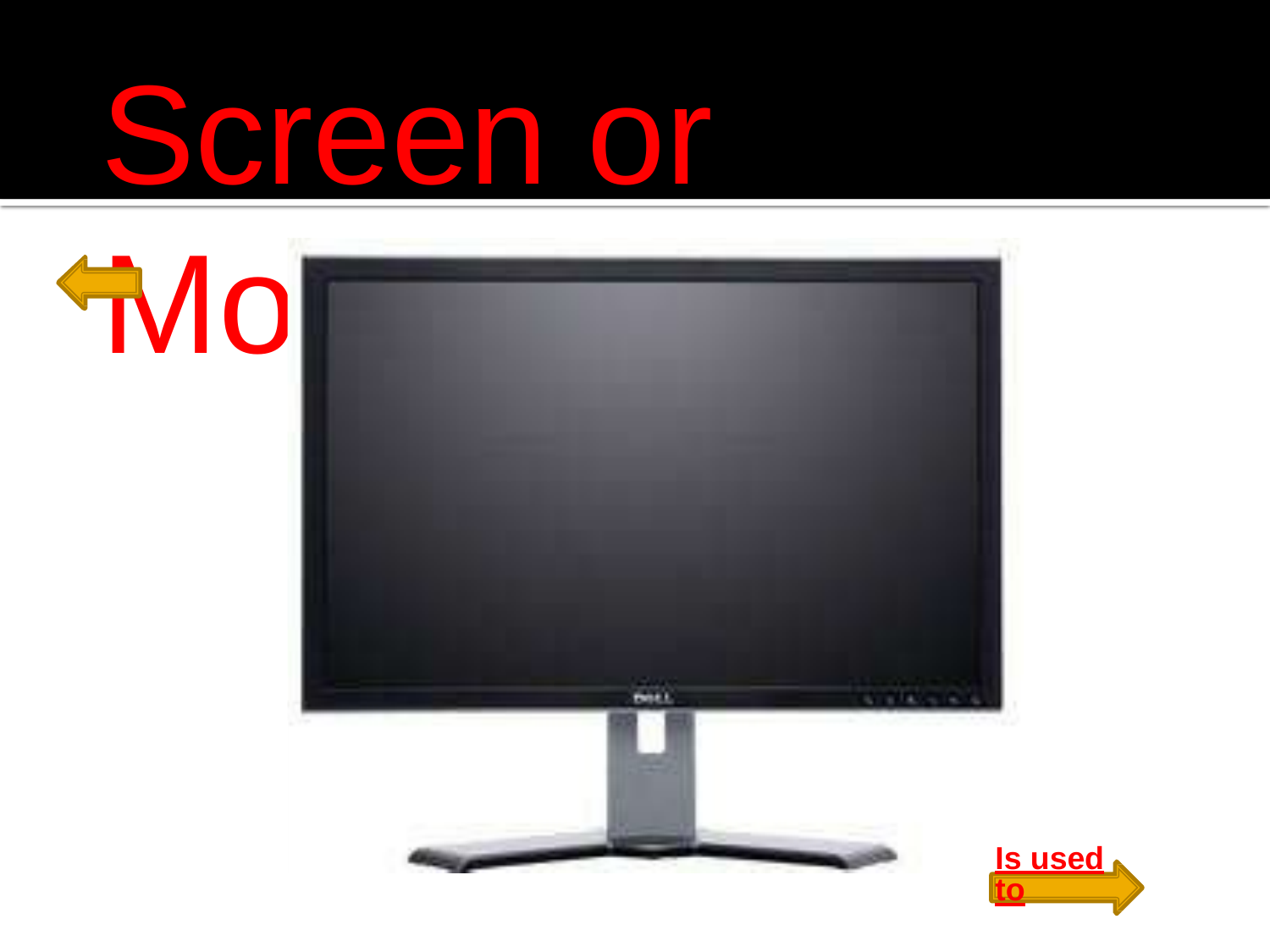

# Screen or Monitor

Is used to